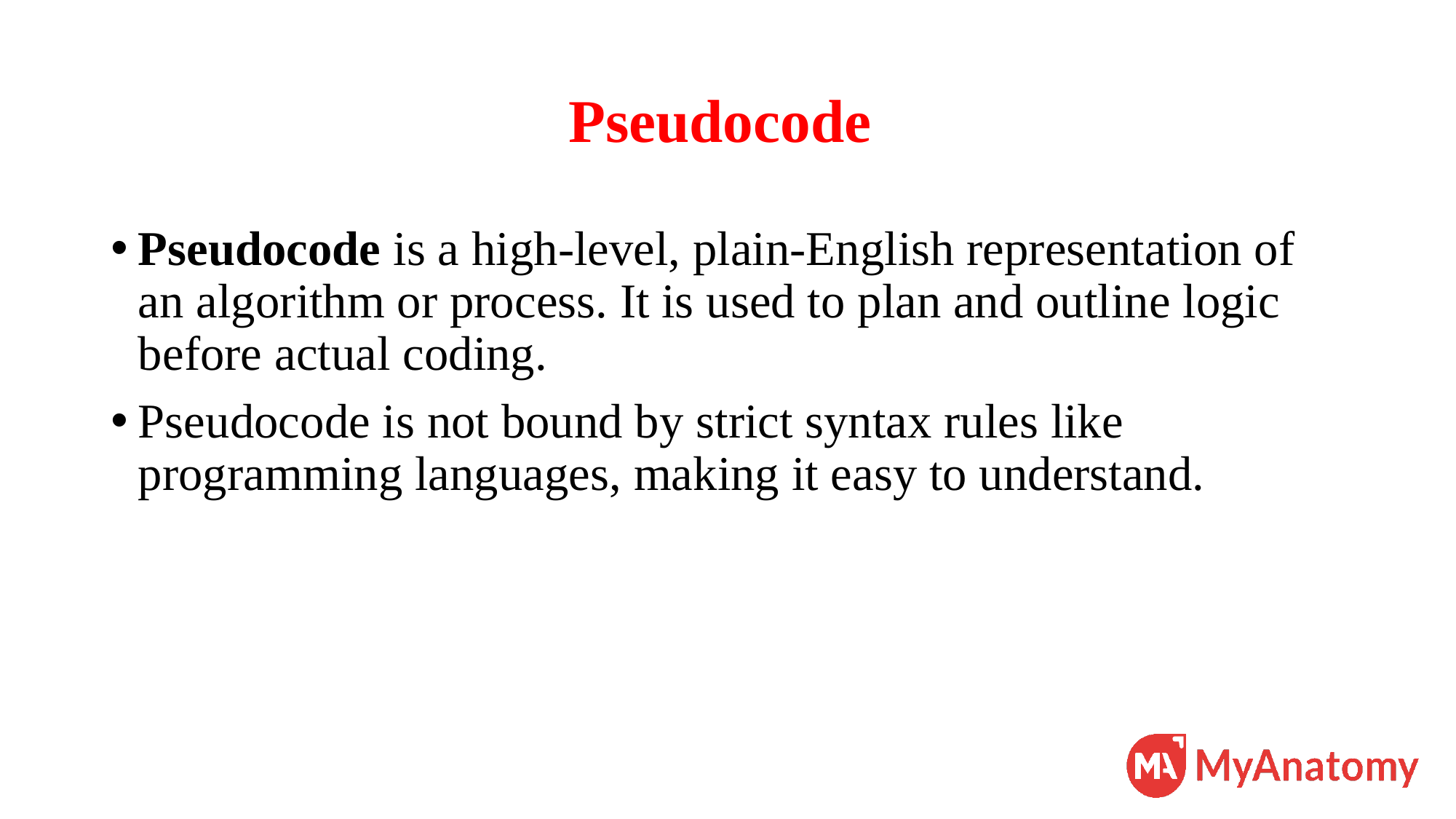

# Pseudocode
Pseudocode is a high-level, plain-English representation of an algorithm or process. It is used to plan and outline logic before actual coding.
Pseudocode is not bound by strict syntax rules like programming languages, making it easy to understand.